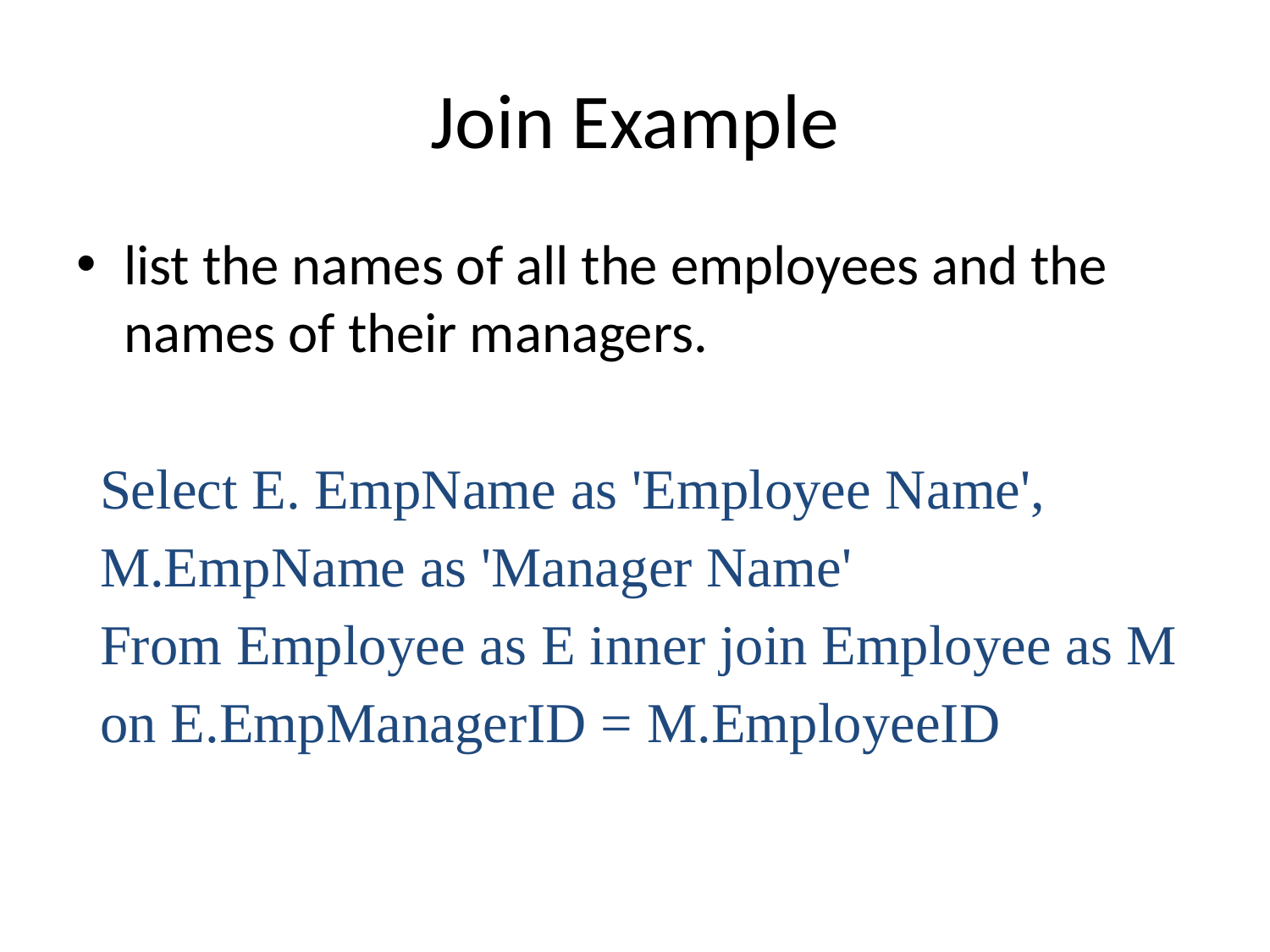

# Join Example
list the names of all the employees and the names of their managers.

Select E. EmpName as 'Employee Name', M.EmpName as 'Manager Name'
From Employee as E inner join Employee as M
on E.EmpManagerID = M.EmployeeID